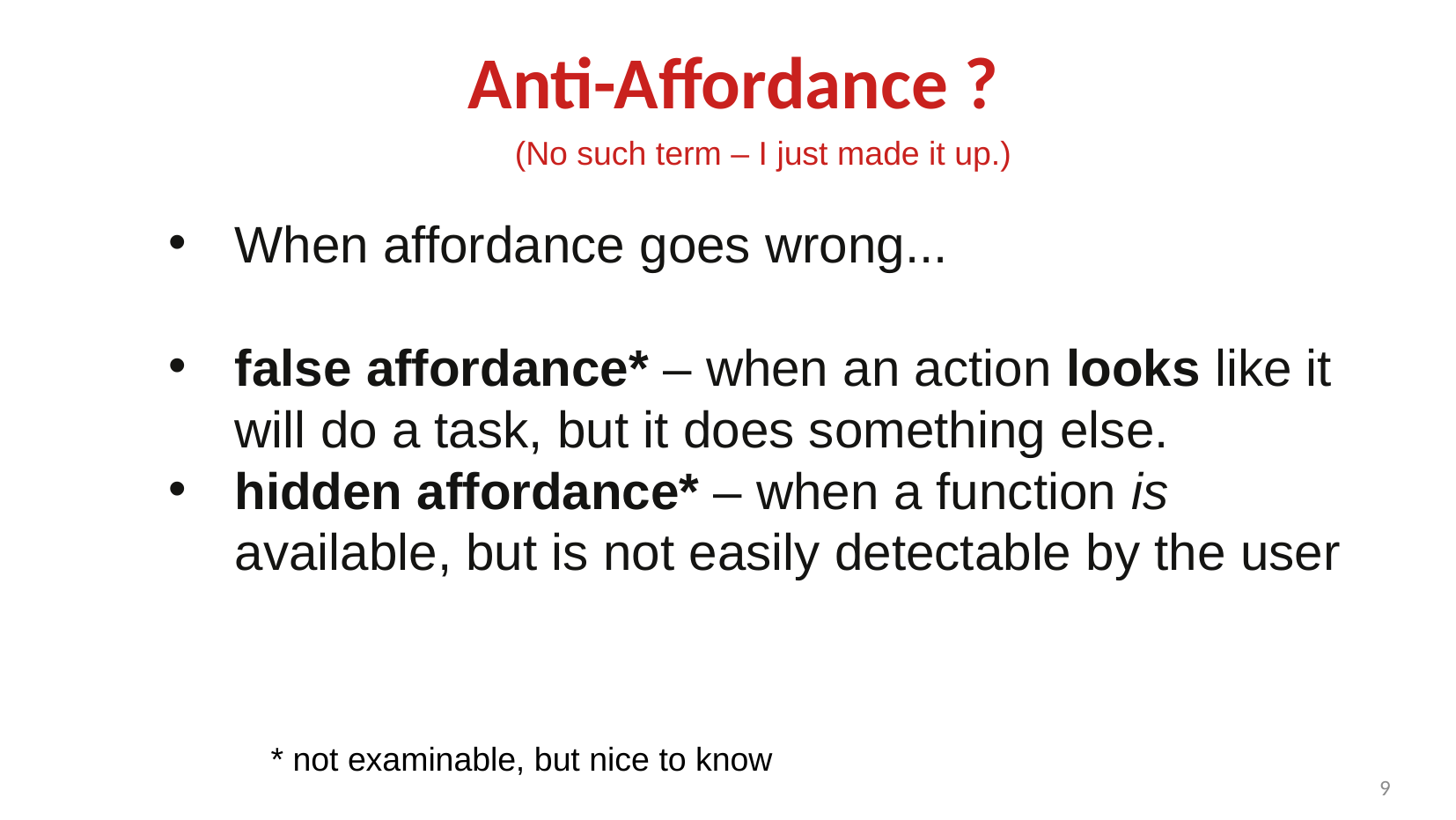

# Anti-Affordance ?
(No such term – I just made it up.)

When affordance goes wrong...

false affordance* – when an action looks like it will do a task, but it does something else.
hidden affordance* – when a function is available, but is not easily detectable by the user
* not examinable, but nice to know
9